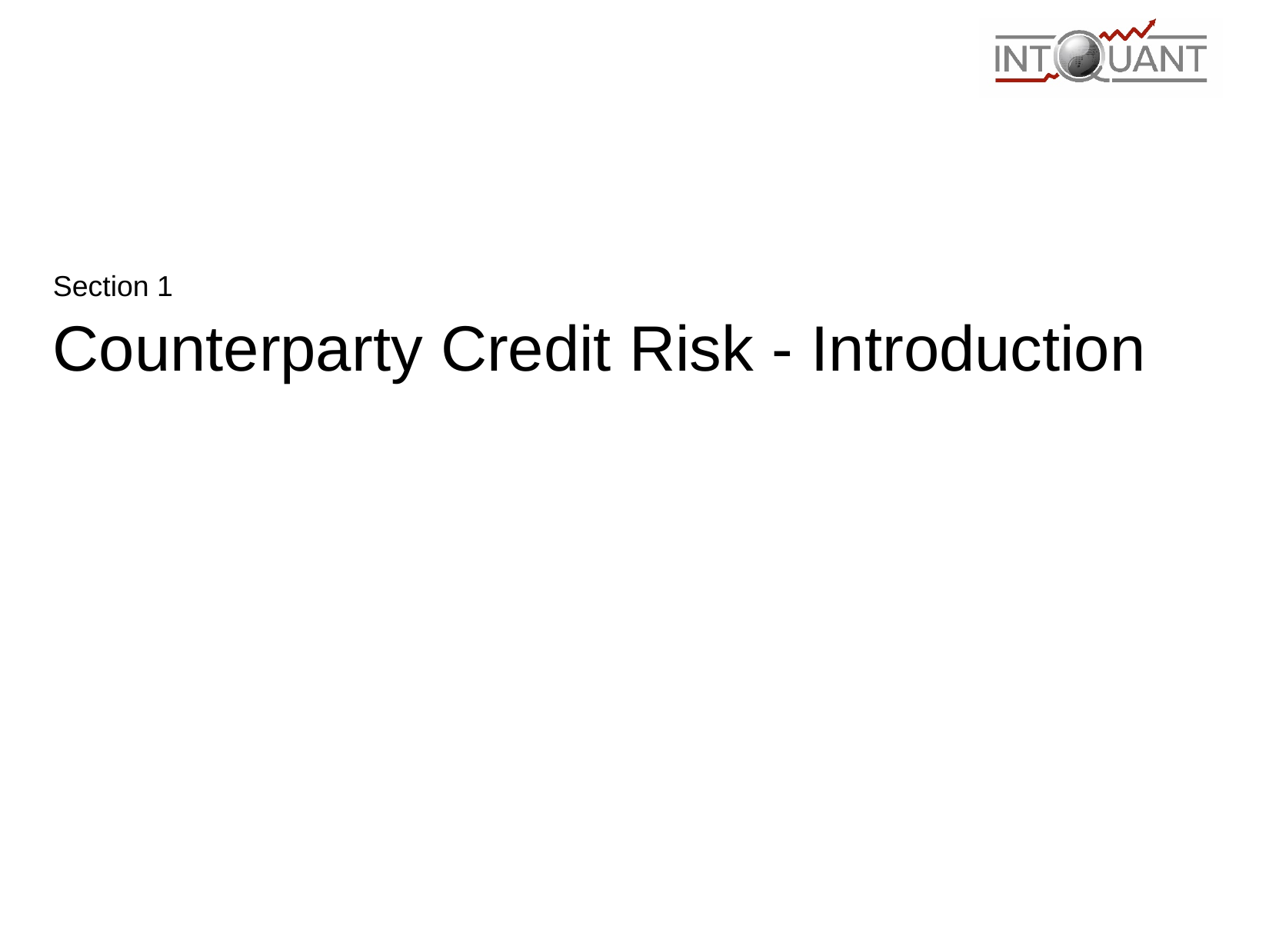

# Section 1
Counterparty Credit Risk - Introduction